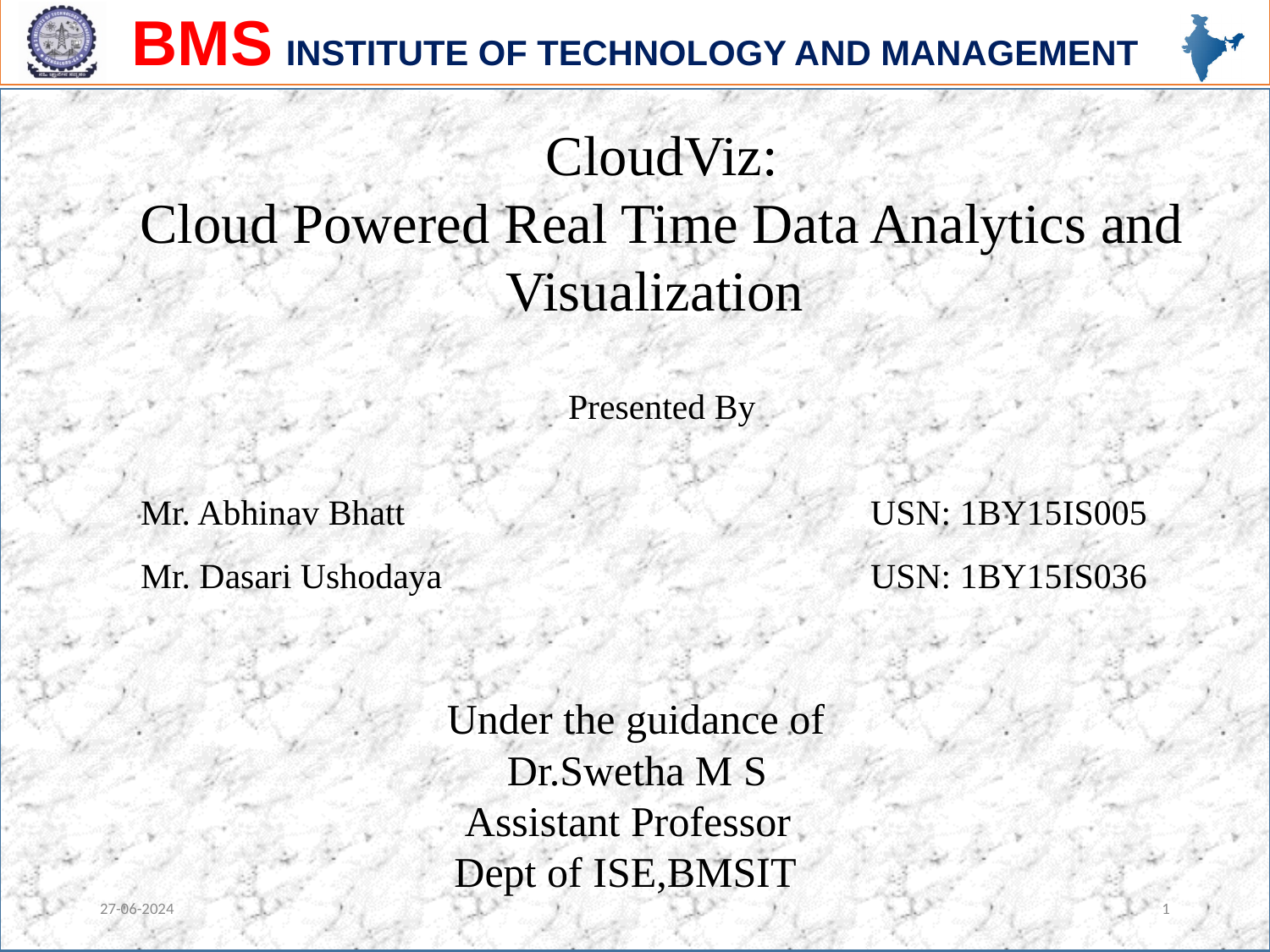

CloudViz:
Cloud Powered Real Time Data Analytics and Visualization

Presented By

    Mr. Abhinav Bhatt	              	                             USN: 1BY15IS005
    Mr. Dasari Ushodaya                	                             USN: 1BY15IS036

                            Under the guidance of
                                      Dr.Swetha M S
                                  Assistant Professor
                                 Dept of ISE,BMSIT
27-06-2024
1